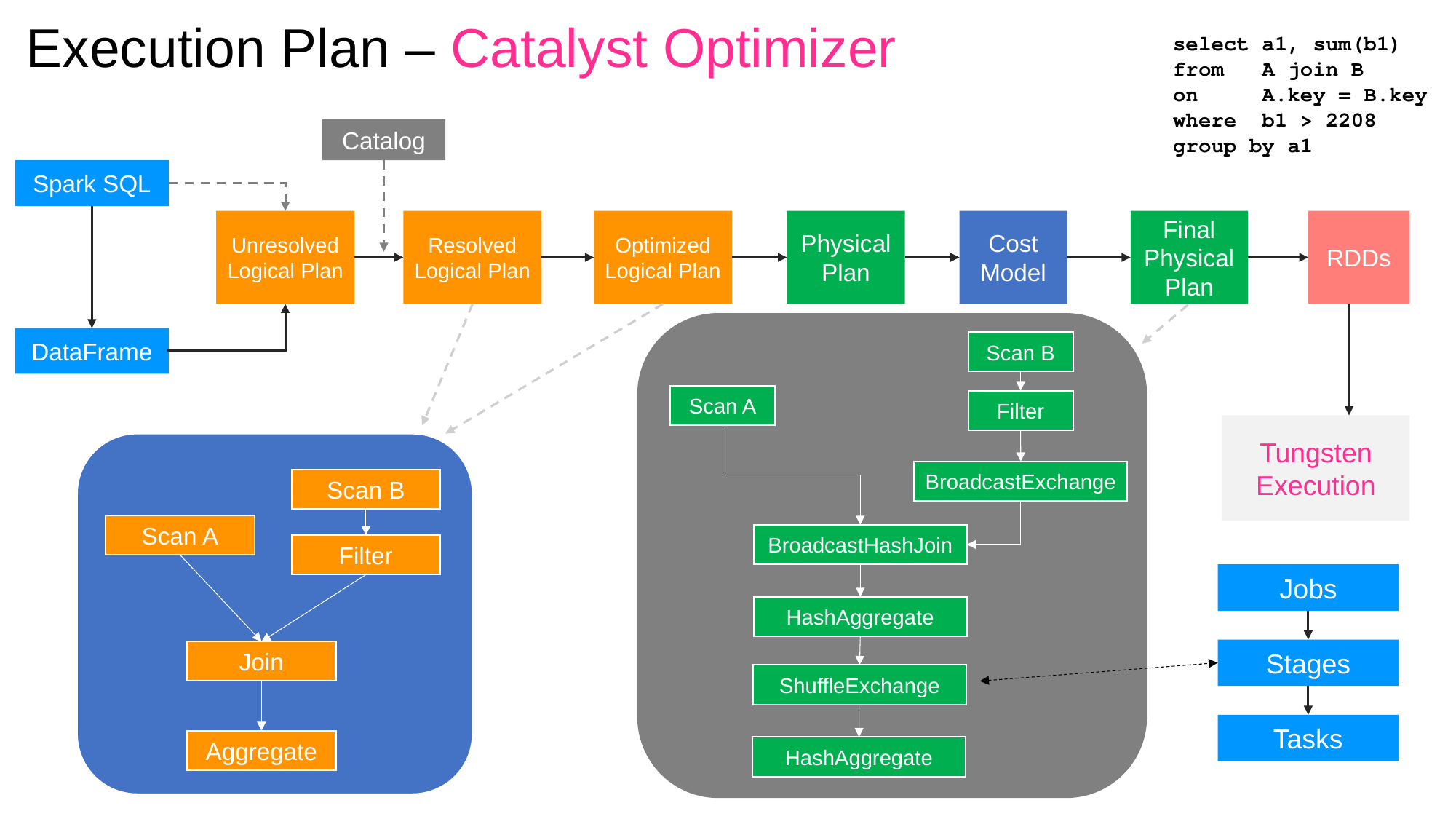

# Execution Plan – Catalyst Optimizer
select a1, sum(b1)
from   A join B
on     A.key = B.key
where  b1 > 2208
group by a1
Catalog
Spark SQL
Unresolved Logical Plan
Resolved Logical Plan
Optimized Logical Plan
Physical Plan
Cost Model
Final
Physical Plan
RDDs

Scan B
Scan A
Filter
BroadcastExchange
BroadcastHashJoin
HashAggregate
ShuffleExchange
HashAggregate
DataFrame
Tungsten Execution

Scan B
Scan A
Filter
Join
Aggregate
Jobs
Stages
Tasks